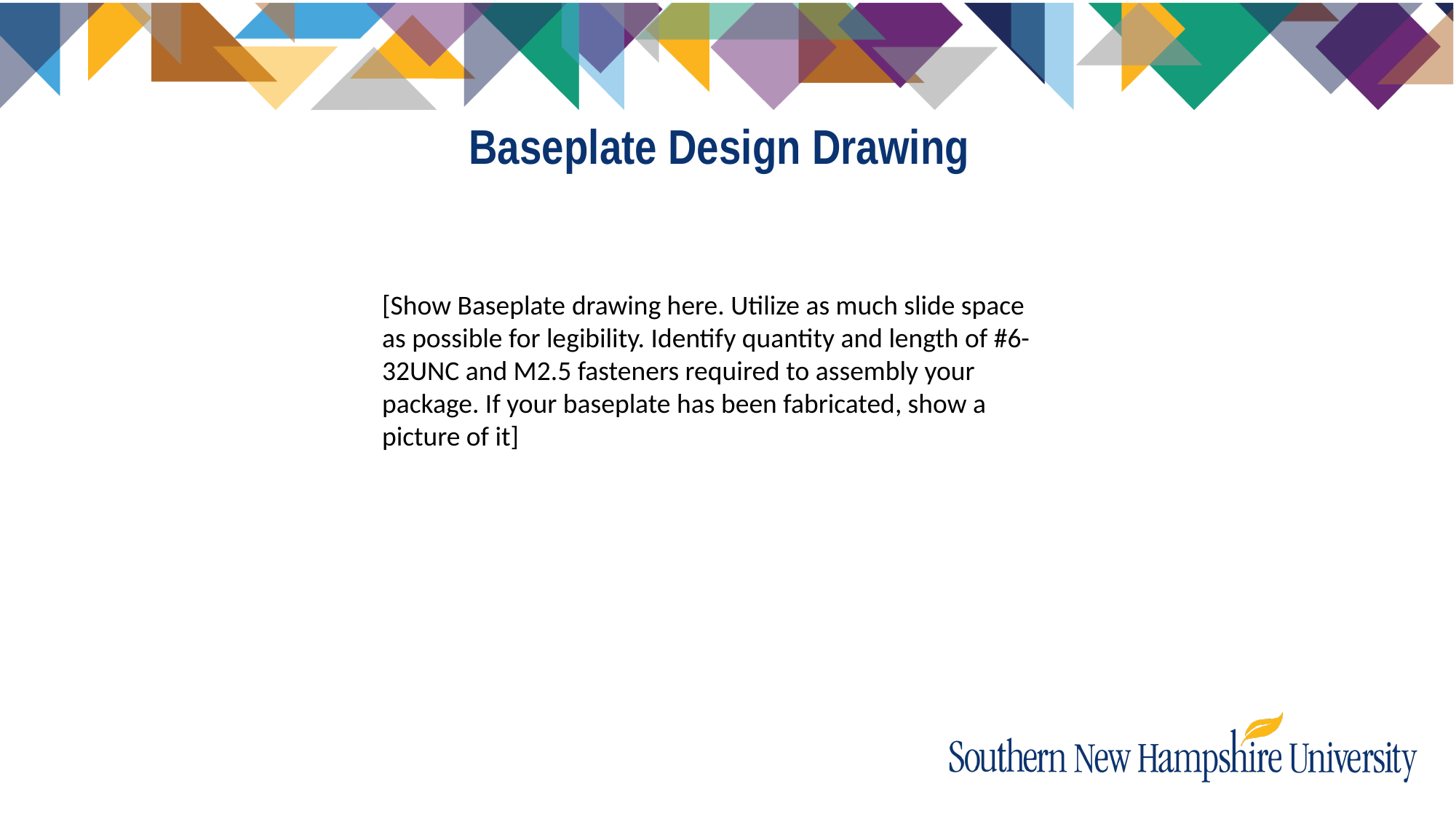

# Baseplate Design Drawing
[Show Baseplate drawing here. Utilize as much slide space as possible for legibility. Identify quantity and length of #6-32UNC and M2.5 fasteners required to assembly your package. If your baseplate has been fabricated, show a picture of it]